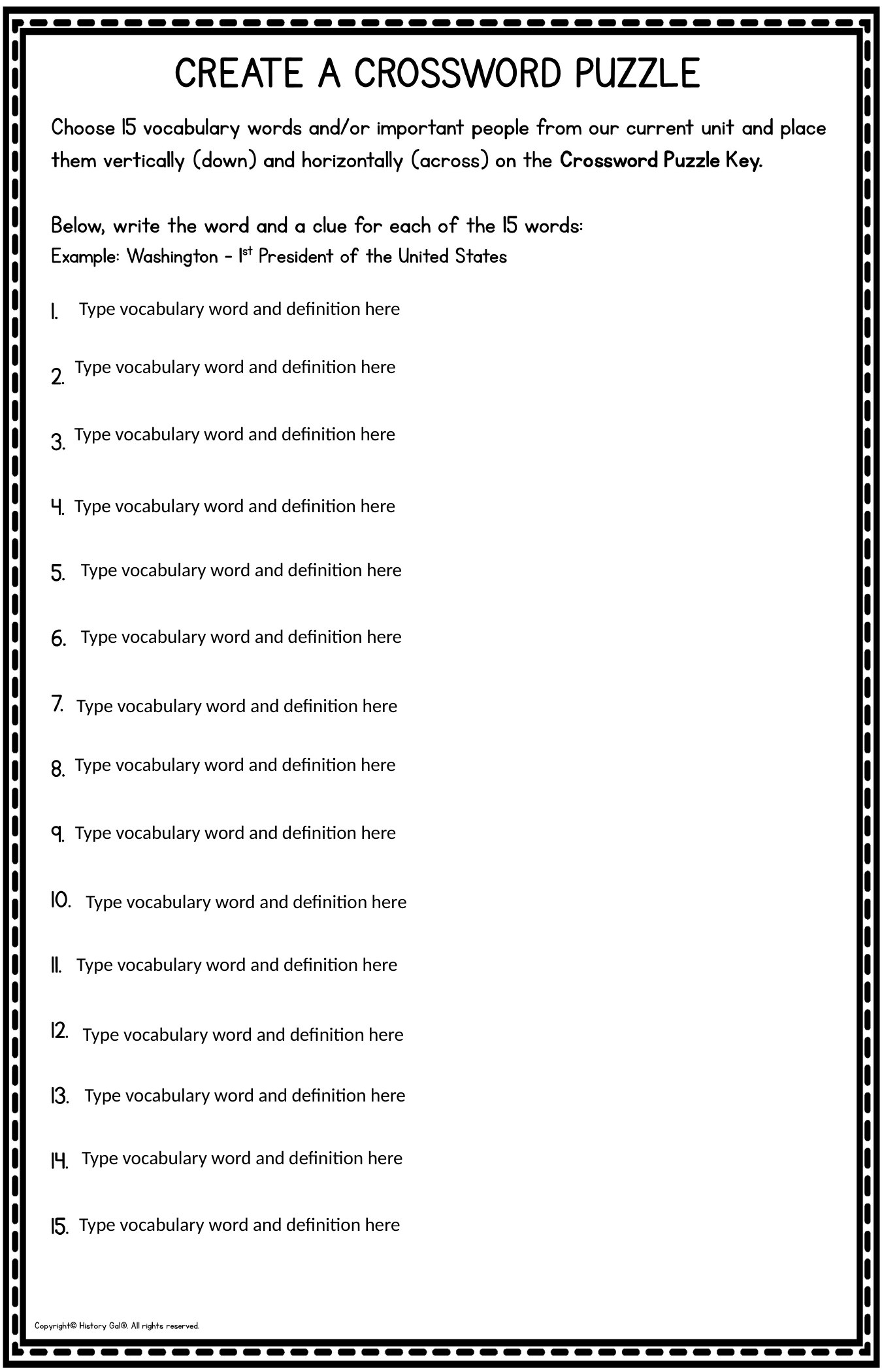

Type vocabulary word and definition here
Type vocabulary word and definition here
Type vocabulary word and definition here
Type vocabulary word and definition here
Type vocabulary word and definition here
Type vocabulary word and definition here
Type vocabulary word and definition here
Type vocabulary word and definition here
Type vocabulary word and definition here
Type vocabulary word and definition here
Type vocabulary word and definition here
Type vocabulary word and definition here
Type vocabulary word and definition here
Type vocabulary word and definition here
Type vocabulary word and definition here